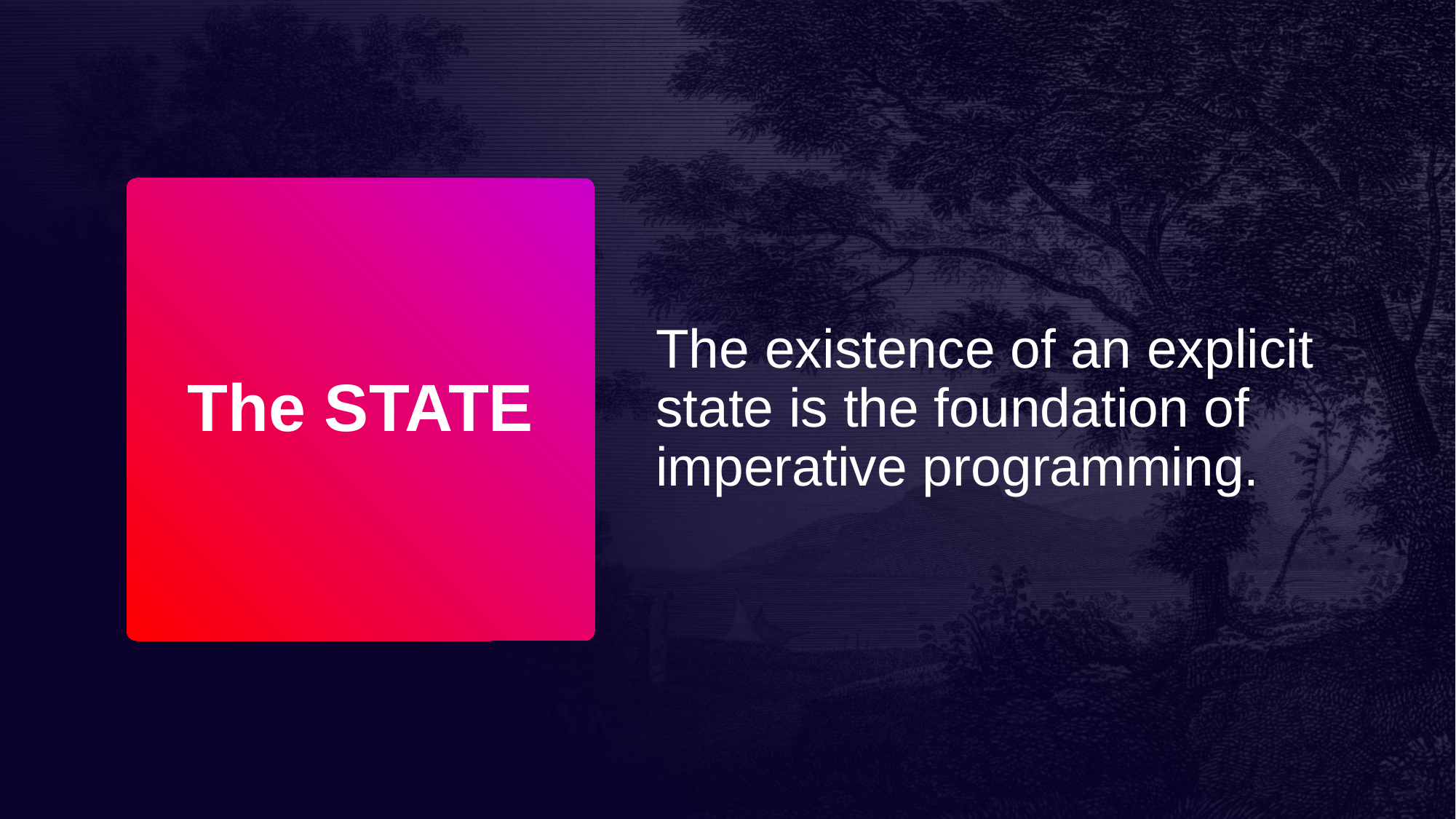

The existence of an explicit state is the foundation of imperative programming.
# The STATE